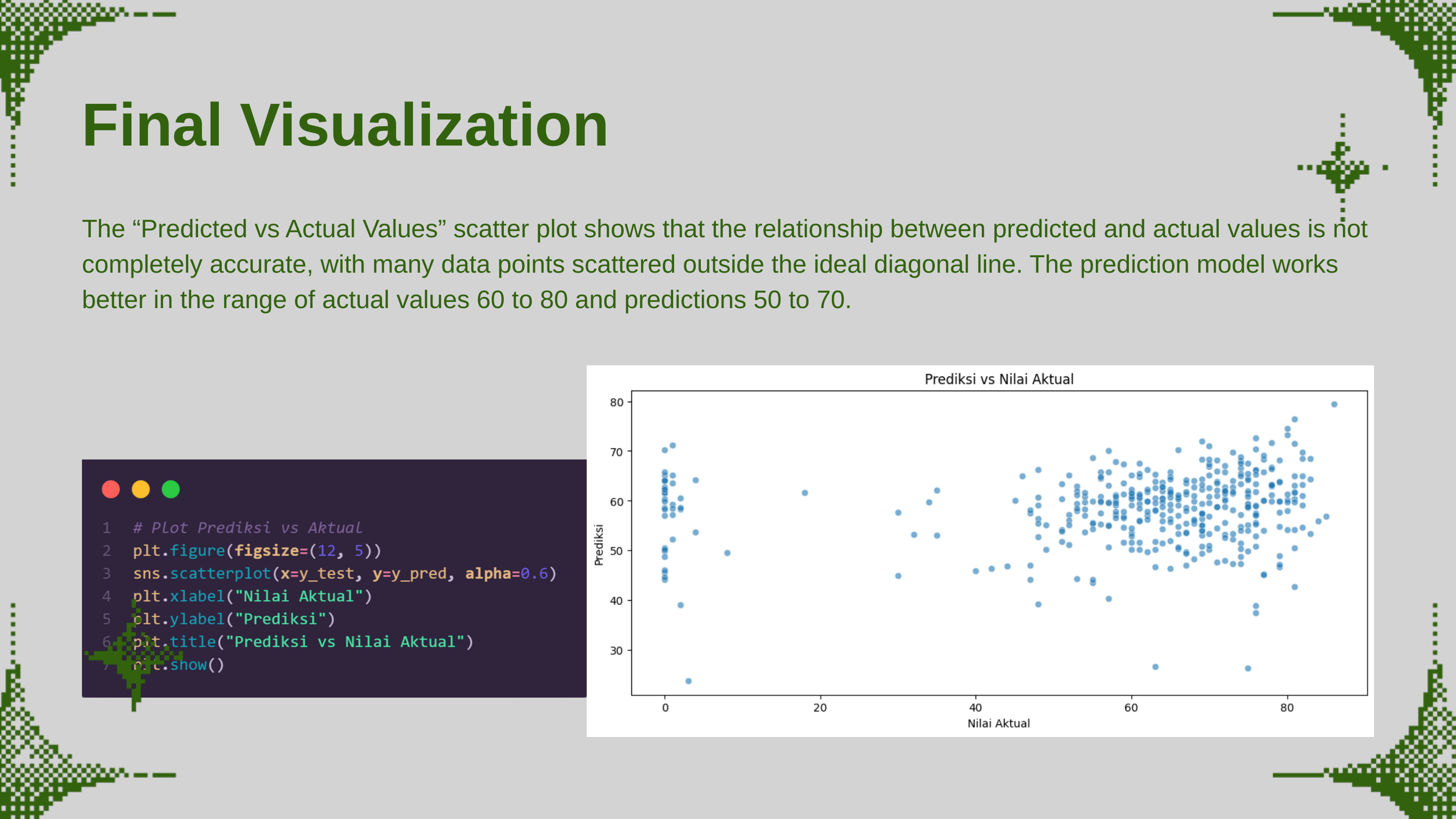

Final Visualization
The “Predicted vs Actual Values” scatter plot shows that the relationship between predicted and actual values is not completely accurate, with many data points scattered outside the ideal diagonal line. The prediction model works better in the range of actual values 60 to 80 and predictions 50 to 70.